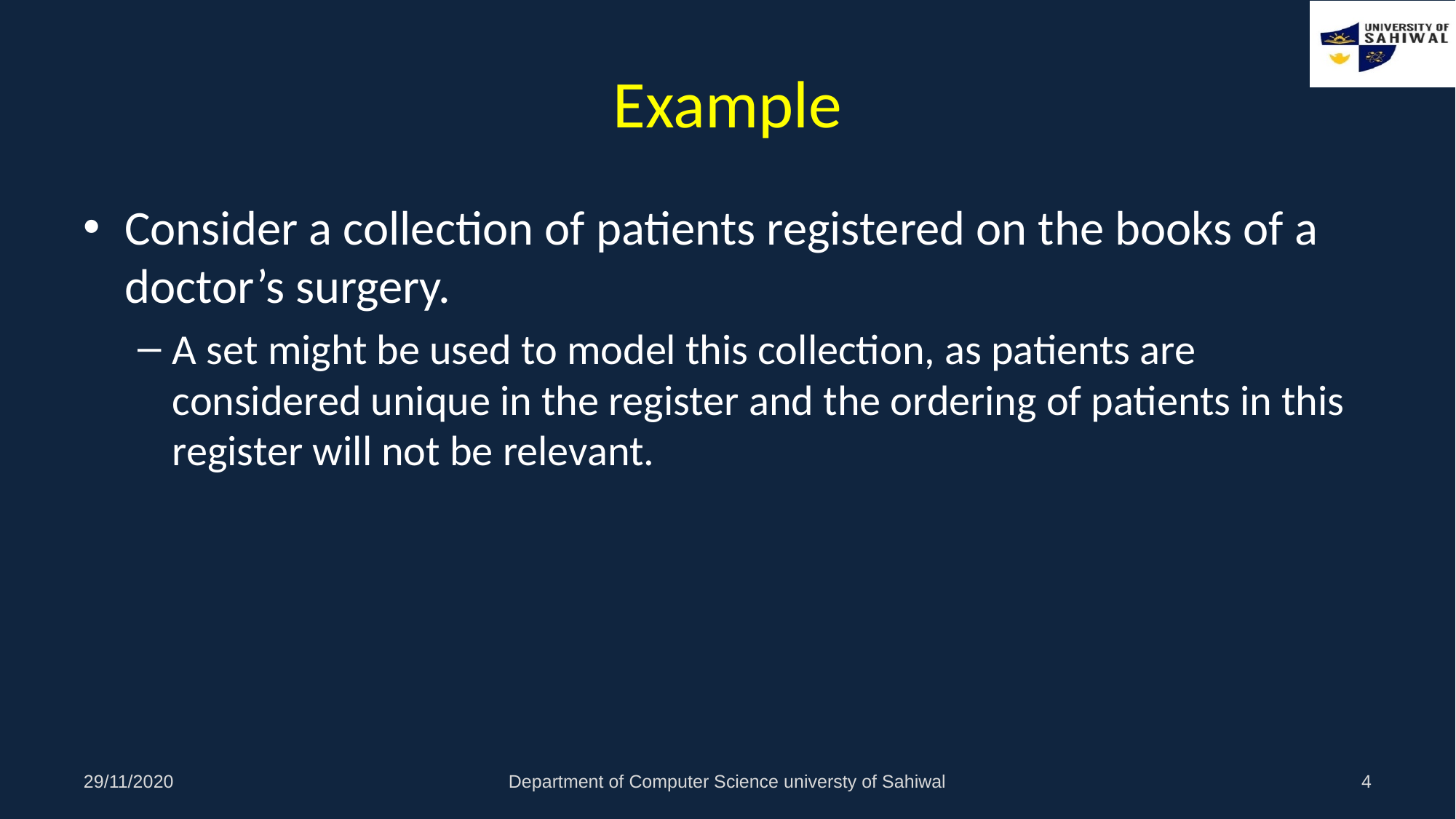

# Example
Consider a collection of patients registered on the books of a doctor’s surgery.
A set might be used to model this collection, as patients are considered unique in the register and the ordering of patients in this register will not be relevant.
29/11/2020
Department of Computer Science universty of Sahiwal
4